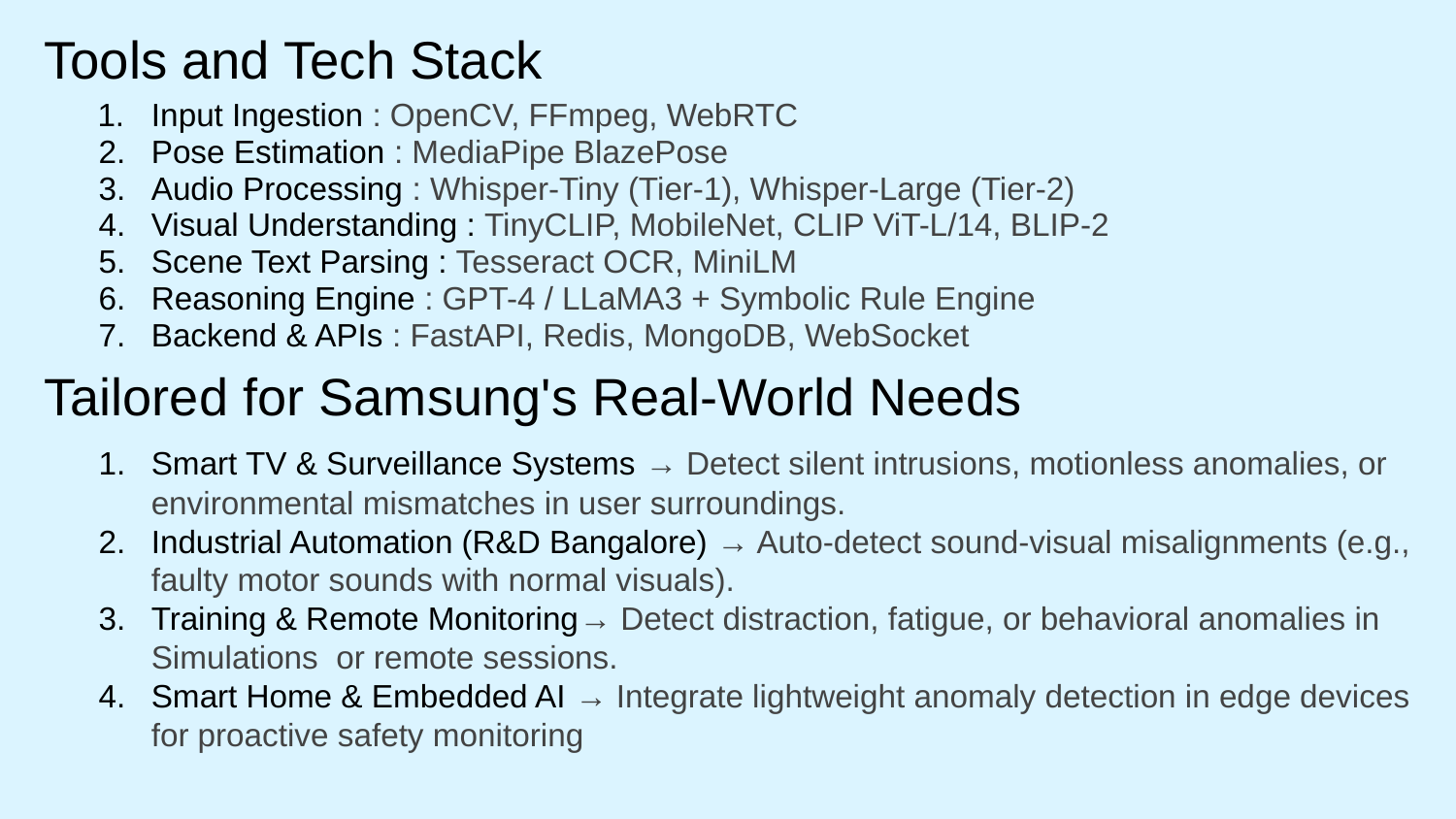

# Tools and Tech Stack
Input Ingestion : OpenCV, FFmpeg, WebRTC
Pose Estimation : MediaPipe BlazePose
Audio Processing : Whisper-Tiny (Tier-1), Whisper-Large (Tier-2)
Visual Understanding : TinyCLIP, MobileNet, CLIP ViT-L/14, BLIP-2
Scene Text Parsing : Tesseract OCR, MiniLM
Reasoning Engine : GPT-4 / LLaMA3 + Symbolic Rule Engine
Backend & APIs : FastAPI, Redis, MongoDB, WebSocket
Tailored for Samsung's Real-World Needs
Smart TV & Surveillance Systems → Detect silent intrusions, motionless anomalies, or  environmental mismatches in user surroundings.
Industrial Automation (R&D Bangalore) → Auto-detect sound-visual misalignments (e.g., faulty motor sounds with normal visuals).
Training & Remote Monitoring→ Detect distraction, fatigue, or behavioral anomalies in Simulations  or remote sessions.
Smart Home & Embedded AI → Integrate lightweight anomaly detection in edge devices for proactive safety monitoring